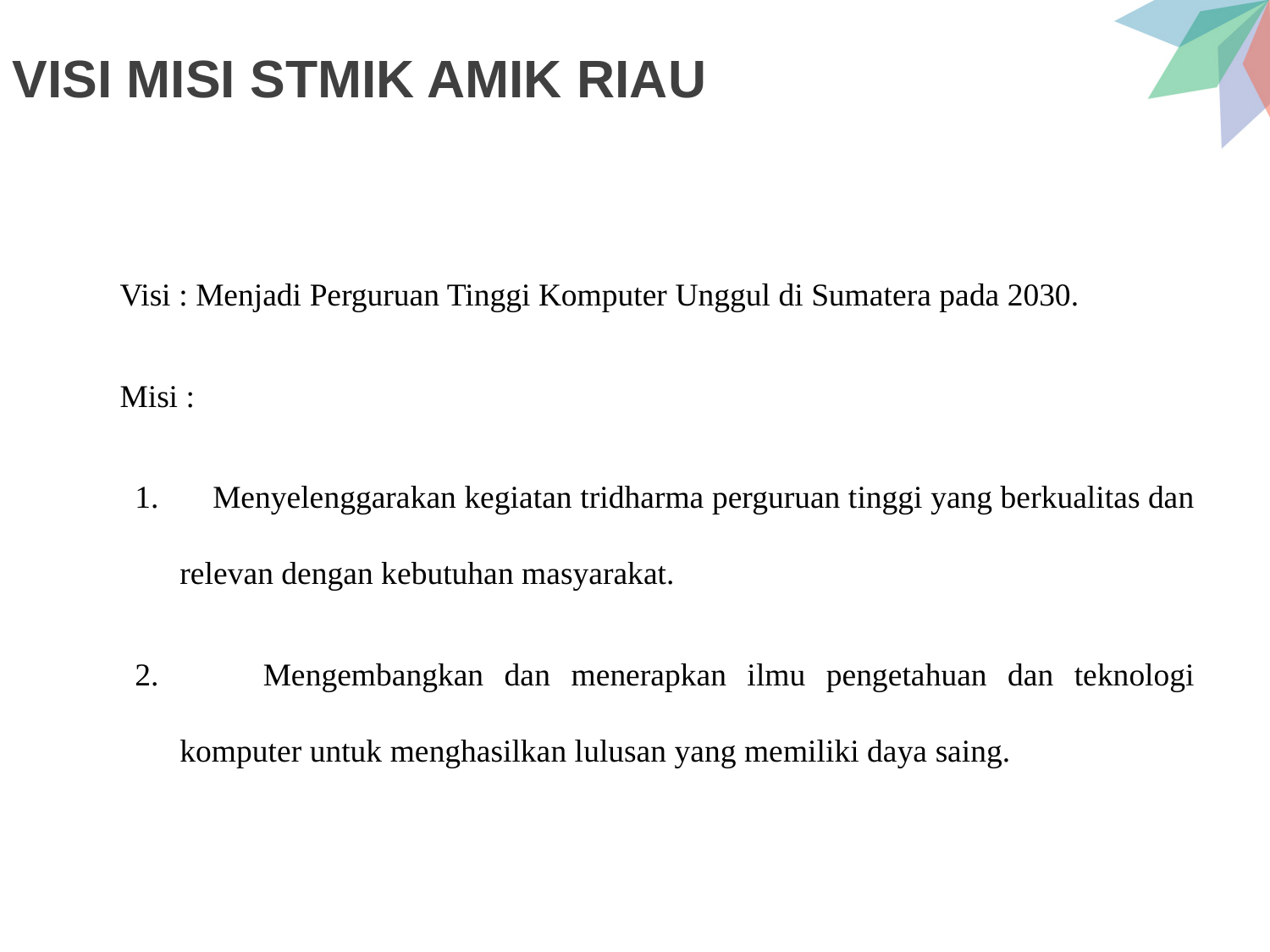

# VISI MISI STMIK AMIK RIAU
Visi : Menjadi Perguruan Tinggi Komputer Unggul di Sumatera pada 2030.
Misi :
    Menyelenggarakan kegiatan tridharma perguruan tinggi yang berkualitas dan relevan dengan kebutuhan masyarakat.
    Mengembangkan dan menerapkan ilmu pengetahuan dan teknologi komputer untuk menghasilkan lulusan yang memiliki daya saing.